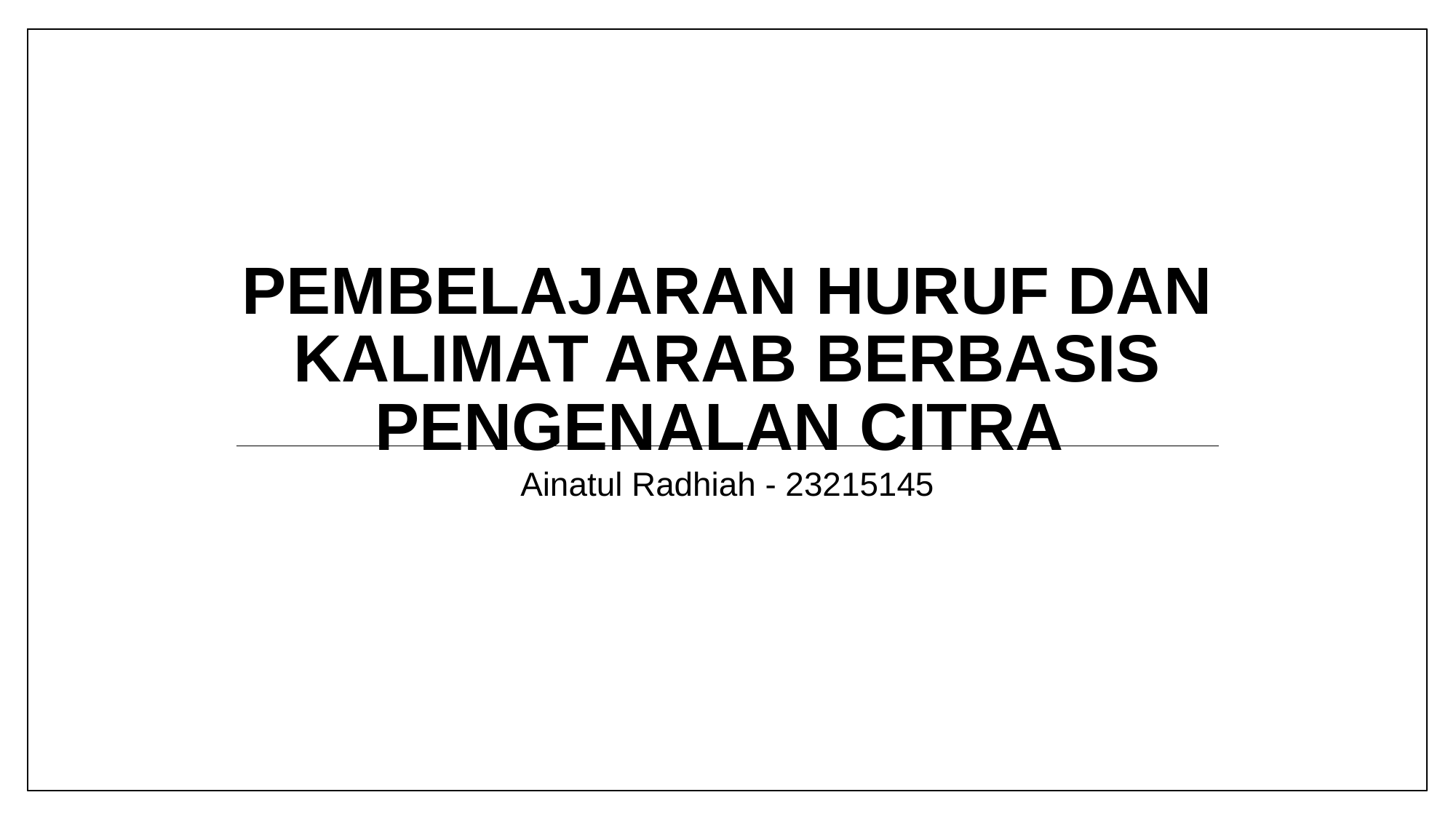

# PEMBELAJARAN HURUF DAN KALIMAT ARAB BERBASIS PENGENALAN CITRA
Ainatul Radhiah - 23215145